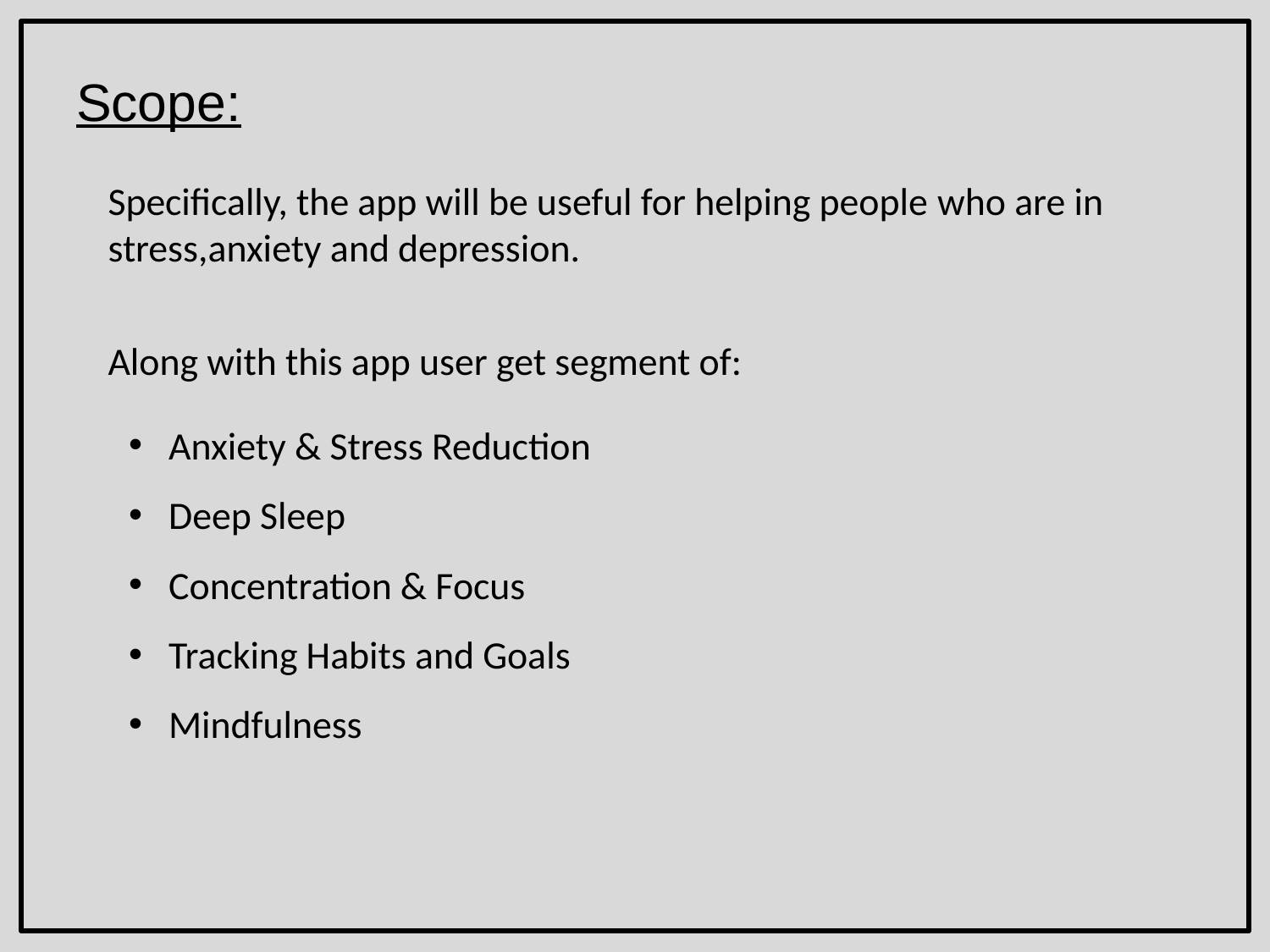

Scope:

Specifically, the app will be useful for helping people who are in stress,anxiety and depression.
Along with this app user get segment of:
Anxiety & Stress Reduction
Deep Sleep
Concentration & Focus
Tracking Habits and Goals
Mindfulness